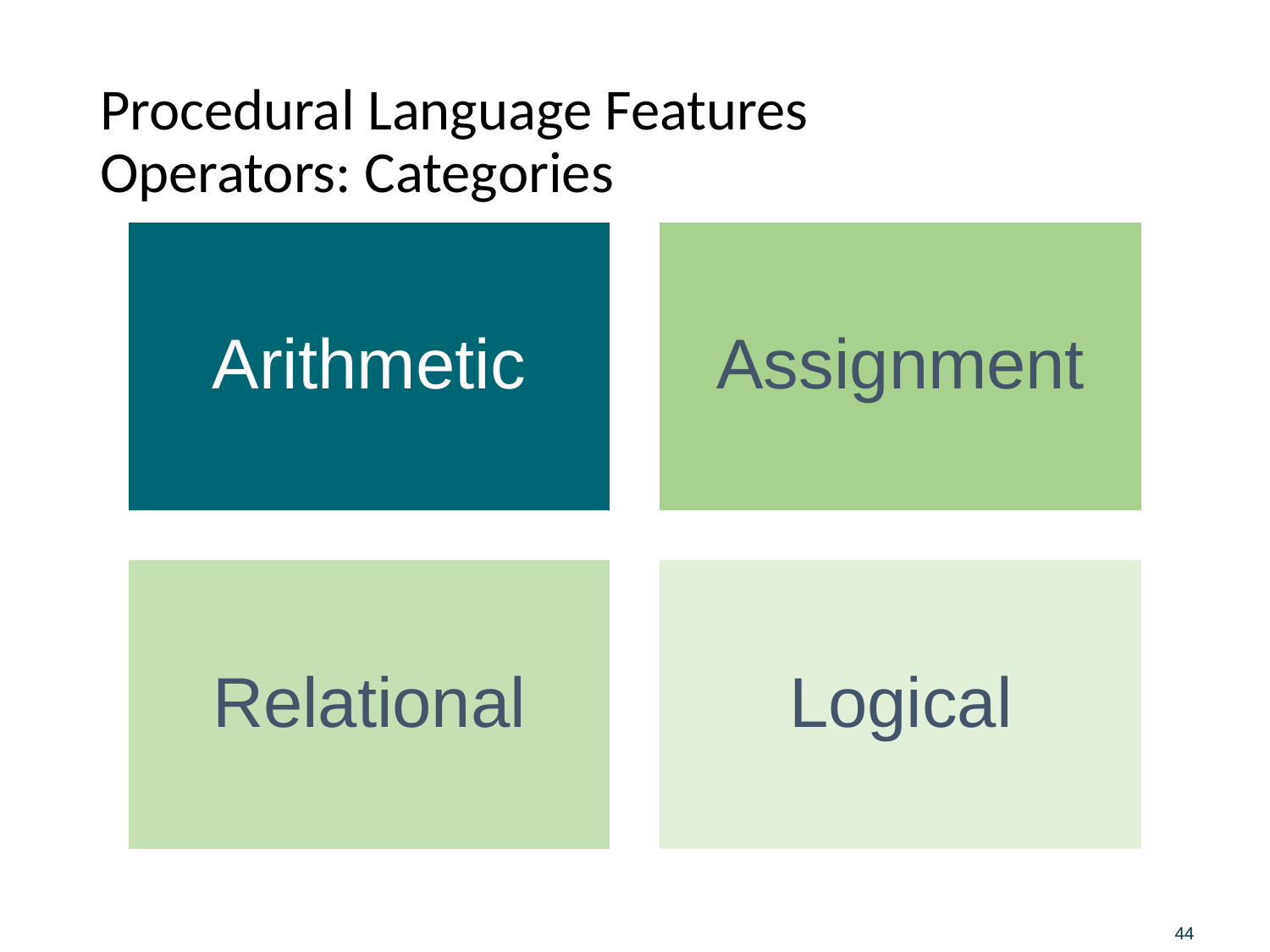

# Procedural Language Features Operators: Categories
Arithmetic
Assignment
Relational
Logical
44